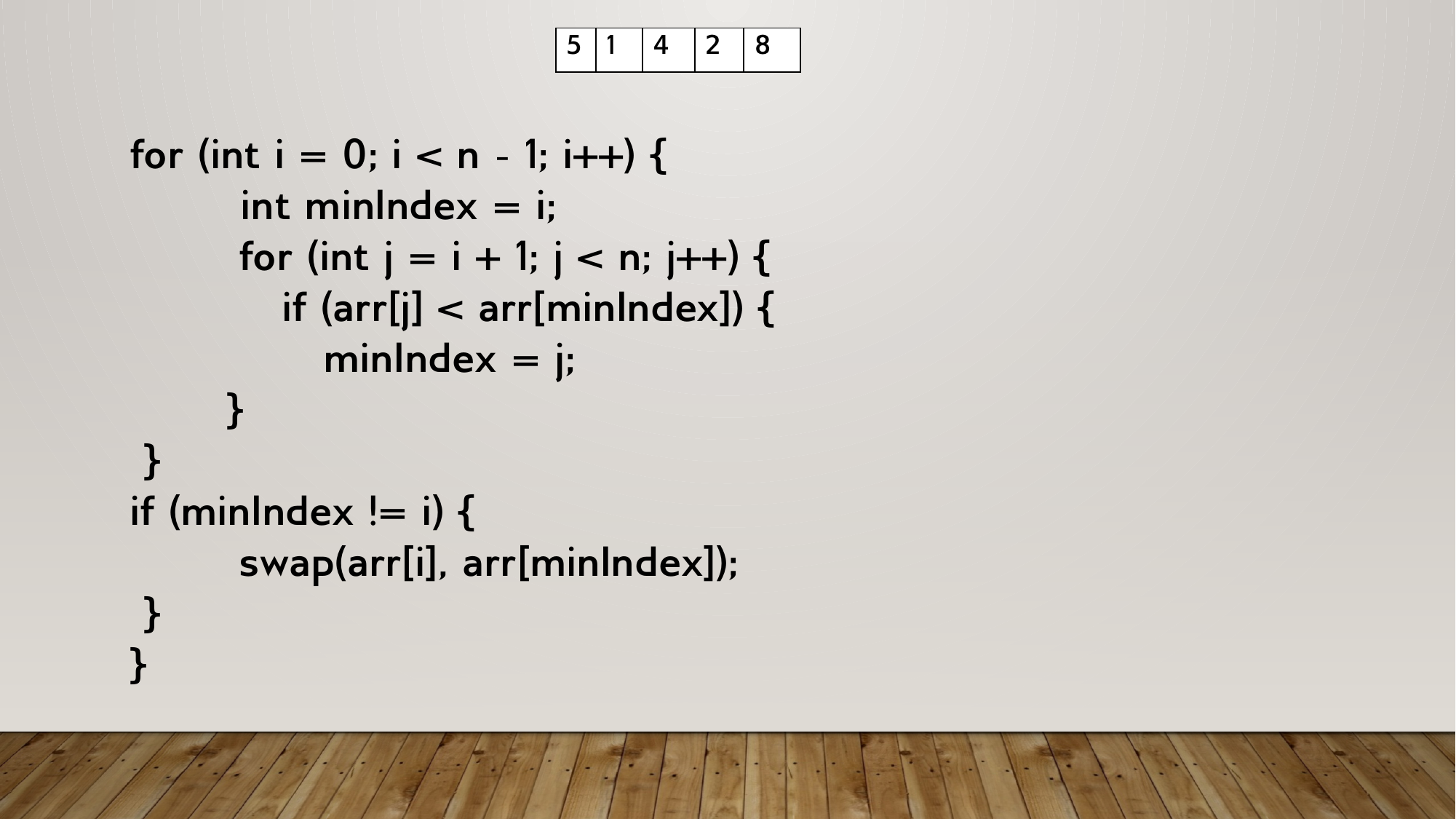

| 5 | 1 | 4 | 2 | 8 |
| --- | --- | --- | --- | --- |
for (int i = 0; i < n - 1; i++) {
        int minIndex = i;
	for (int j = i + 1; j < n; j++) {
           if (arr[j] < arr[minIndex]) {
              minIndex = j;
       }
 }
if (minIndex != i) {
	swap(arr[i], arr[minIndex]);
 }
}